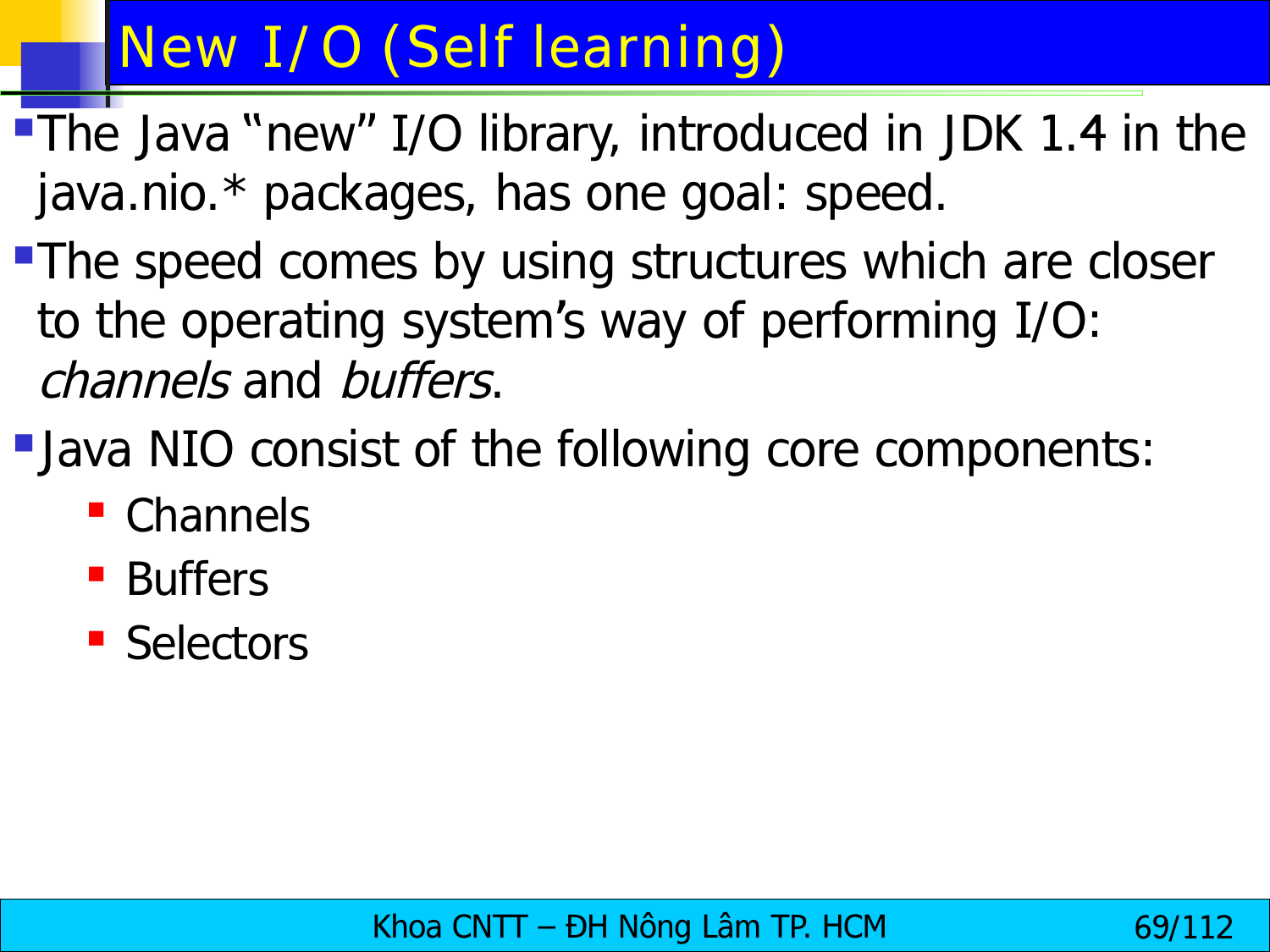

# New I/O (Self learning)
The Java “new” I/O library, introduced in JDK 1.4 in the java.nio.* packages, has one goal: speed.
The speed comes by using structures which are closer to the operating system’s way of performing I/O: channels and buffers.
Java NIO consist of the following core components:
Channels
Buffers
Selectors